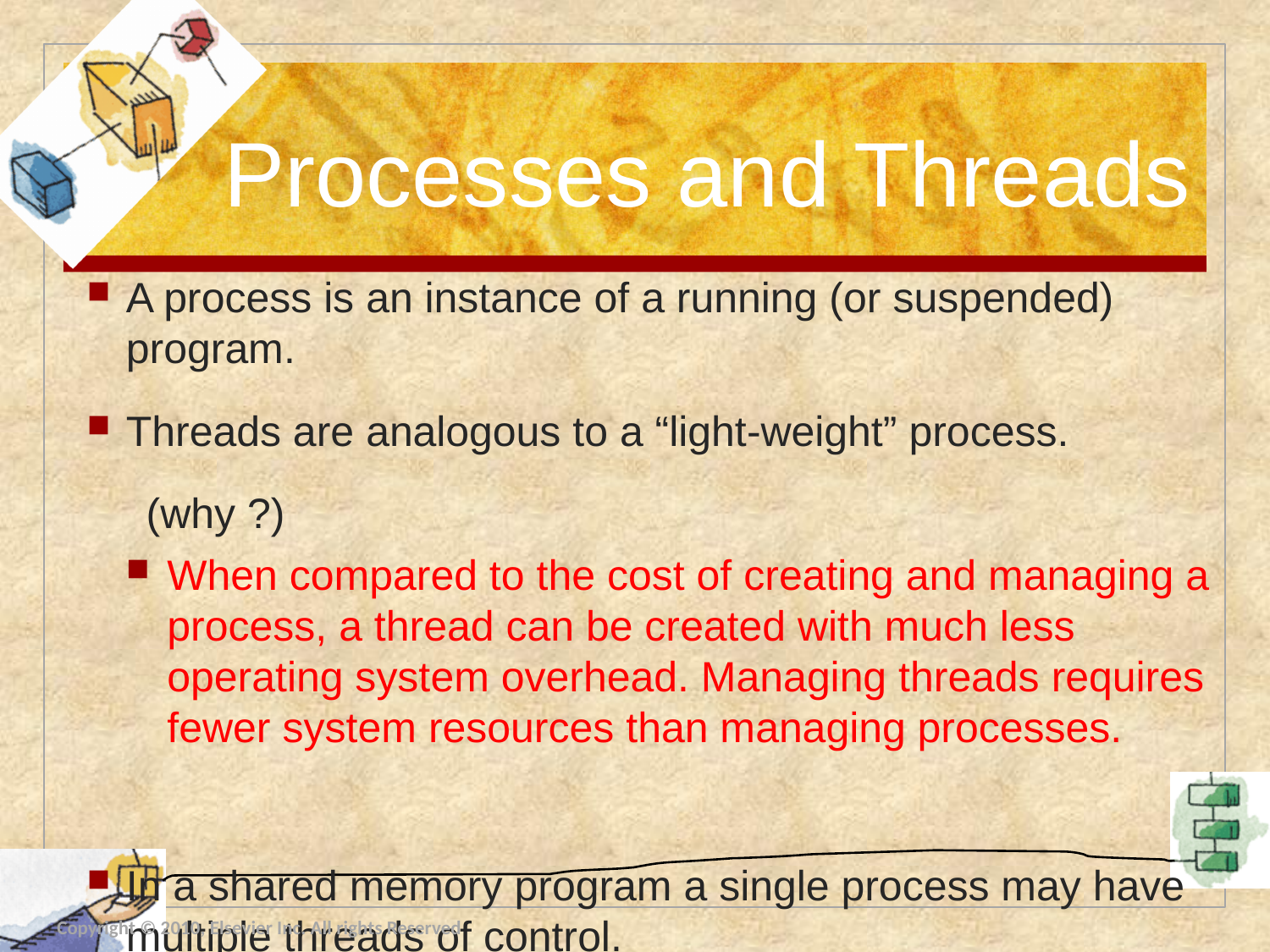

# Processes and Threads
A process is an instance of a running (or suspended) program.
Threads are analogous to a “light-weight” process.
     (why ?)
When compared to the cost of creating and managing a process, a thread can be created with much less operating system overhead. Managing threads requires fewer system resources than managing processes.

In a shared memory program a single process may have multiple threads of control.

Copyright © 2010, Elsevier Inc. All rights Reserved